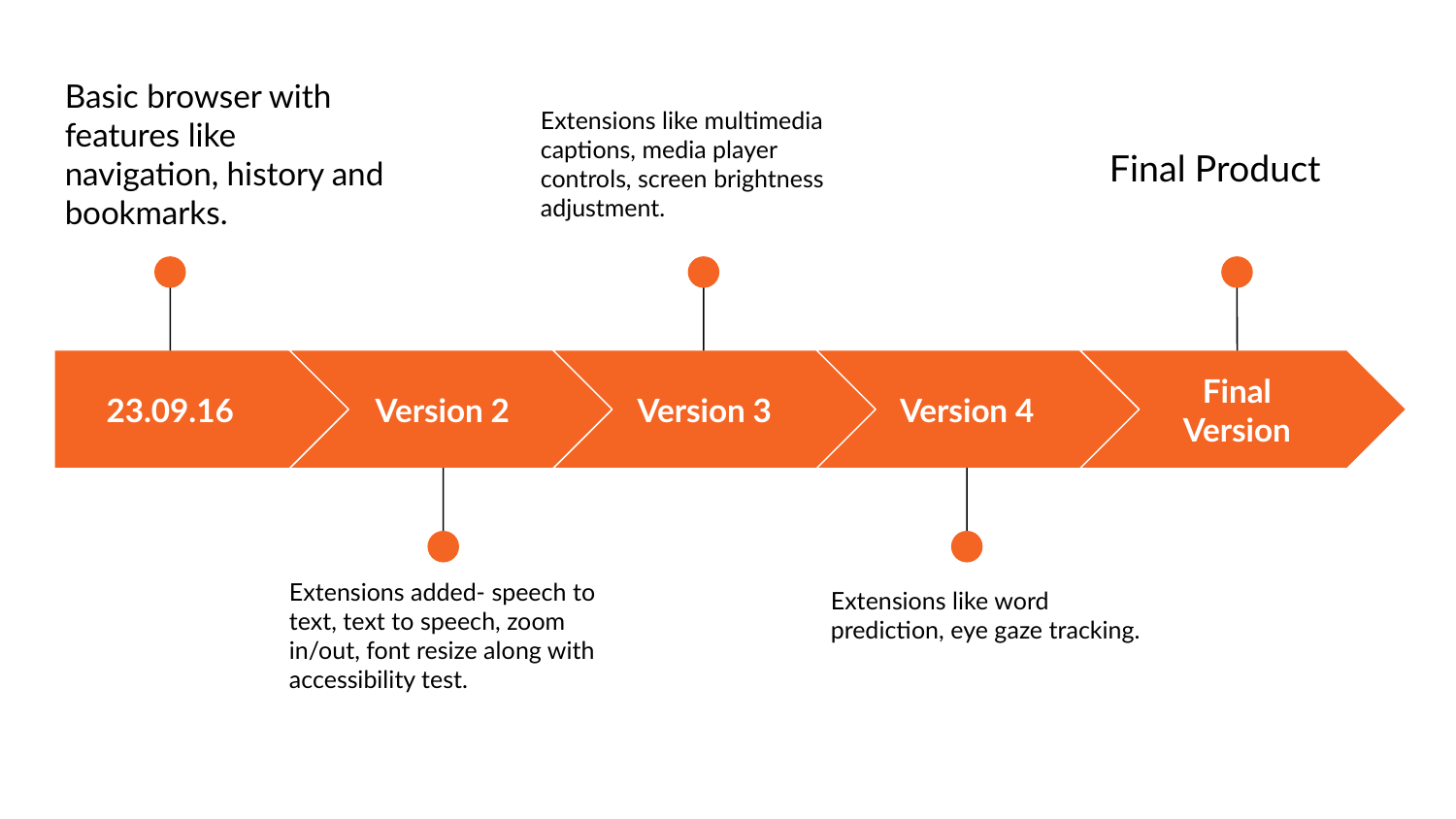

Basic browser with features like navigation, history and bookmarks.
Extensions like multimedia captions, media player controls, screen brightness adjustment.
Final Product

23.09.16
Version 2
Version 3
Version 4
Final Version

Extensions added- speech to text, text to speech, zoom in/out, font resize along with accessibility test.
Extensions like word prediction, eye gaze tracking.